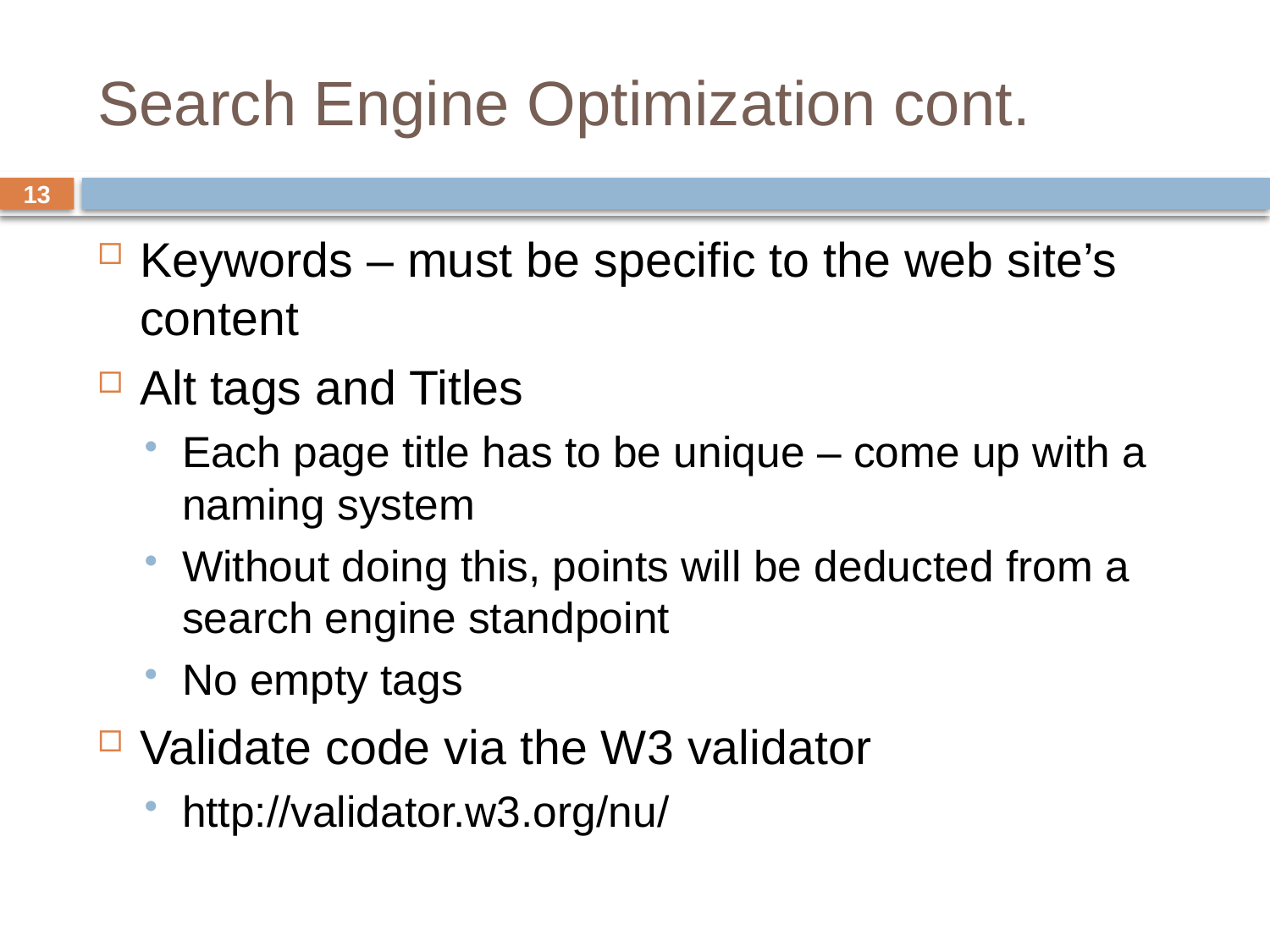

# Search Engine Optimization cont.
13
Keywords – must be specific to the web site’s content
Alt tags and Titles
Each page title has to be unique – come up with a naming system
Without doing this, points will be deducted from a search engine standpoint
No empty tags
Validate code via the W3 validator
http://validator.w3.org/nu/